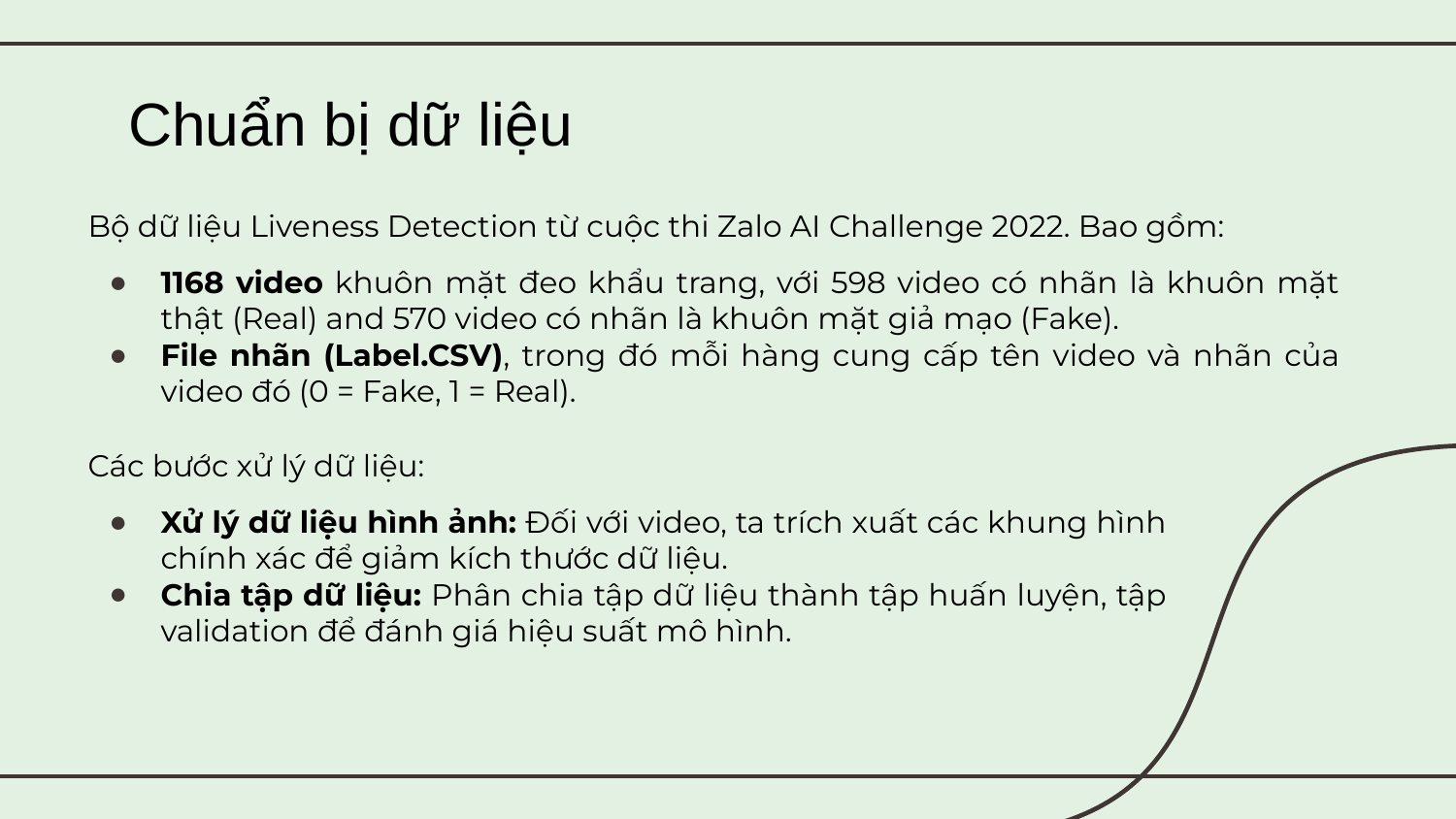

# Chuẩn bị dữ liệu
Bộ dữ liệu Liveness Detection từ cuộc thi Zalo AI Challenge 2022. Bao gồm:
1168 video khuôn mặt đeo khẩu trang, với 598 video có nhãn là khuôn mặt thật (Real) and 570 video có nhãn là khuôn mặt giả mạo (Fake).
File nhãn (Label.CSV), trong đó mỗi hàng cung cấp tên video và nhãn của video đó (0 = Fake, 1 = Real).
Các bước xử lý dữ liệu:
Xử lý dữ liệu hình ảnh: Đối với video, ta trích xuất các khung hình chính xác để giảm kích thước dữ liệu.
Chia tập dữ liệu: Phân chia tập dữ liệu thành tập huấn luyện, tập validation để đánh giá hiệu suất mô hình.